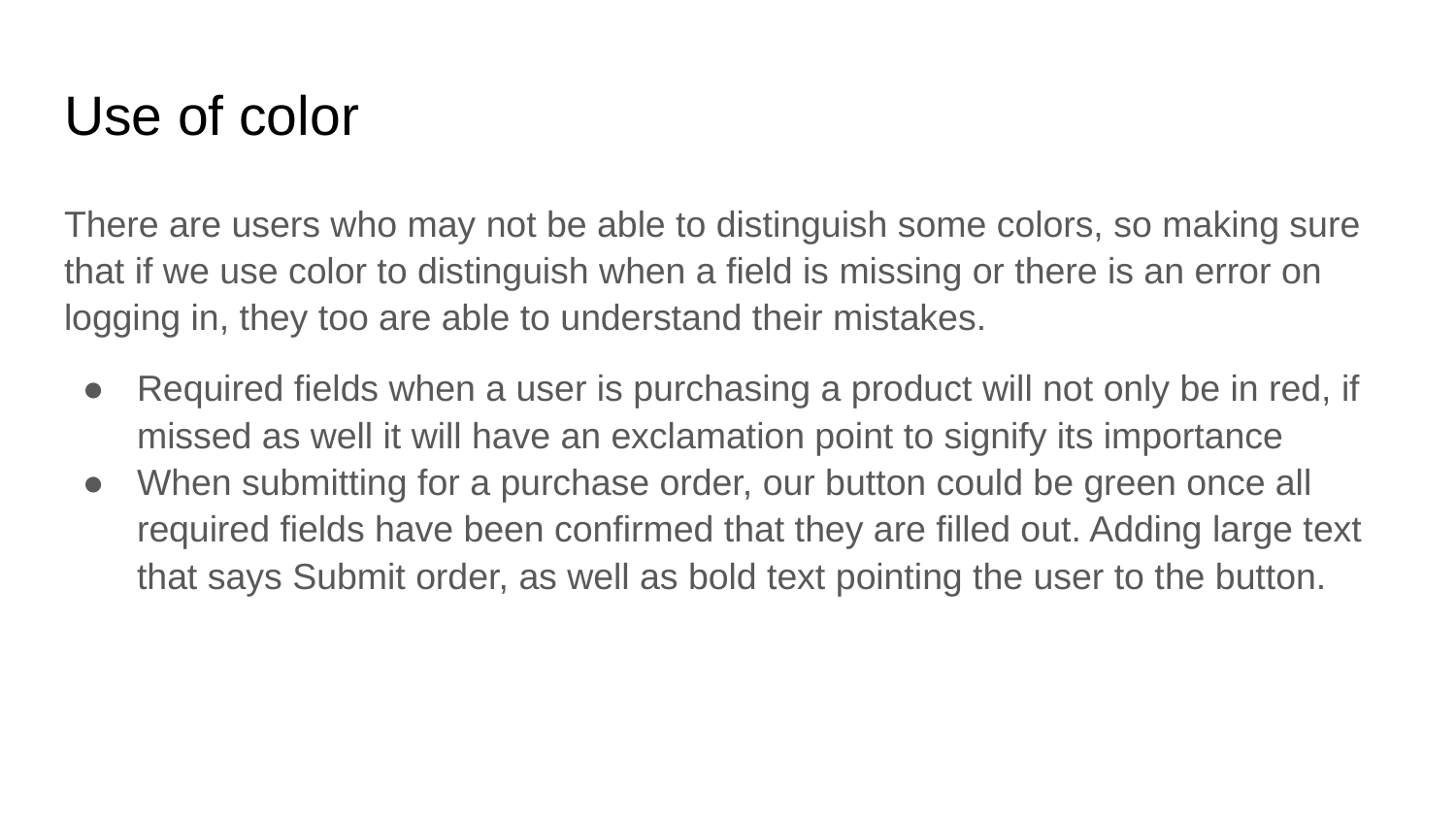

# Use of color

There are users who may not be able to distinguish some colors, so making sure that if we use color to distinguish when a field is missing or there is an error on logging in, they too are able to understand their mistakes.
Required fields when a user is purchasing a product will not only be in red, if missed as well it will have an exclamation point to signify its importance
When submitting for a purchase order, our button could be green once all required fields have been confirmed that they are filled out. Adding large text that says Submit order, as well as bold text pointing the user to the button.